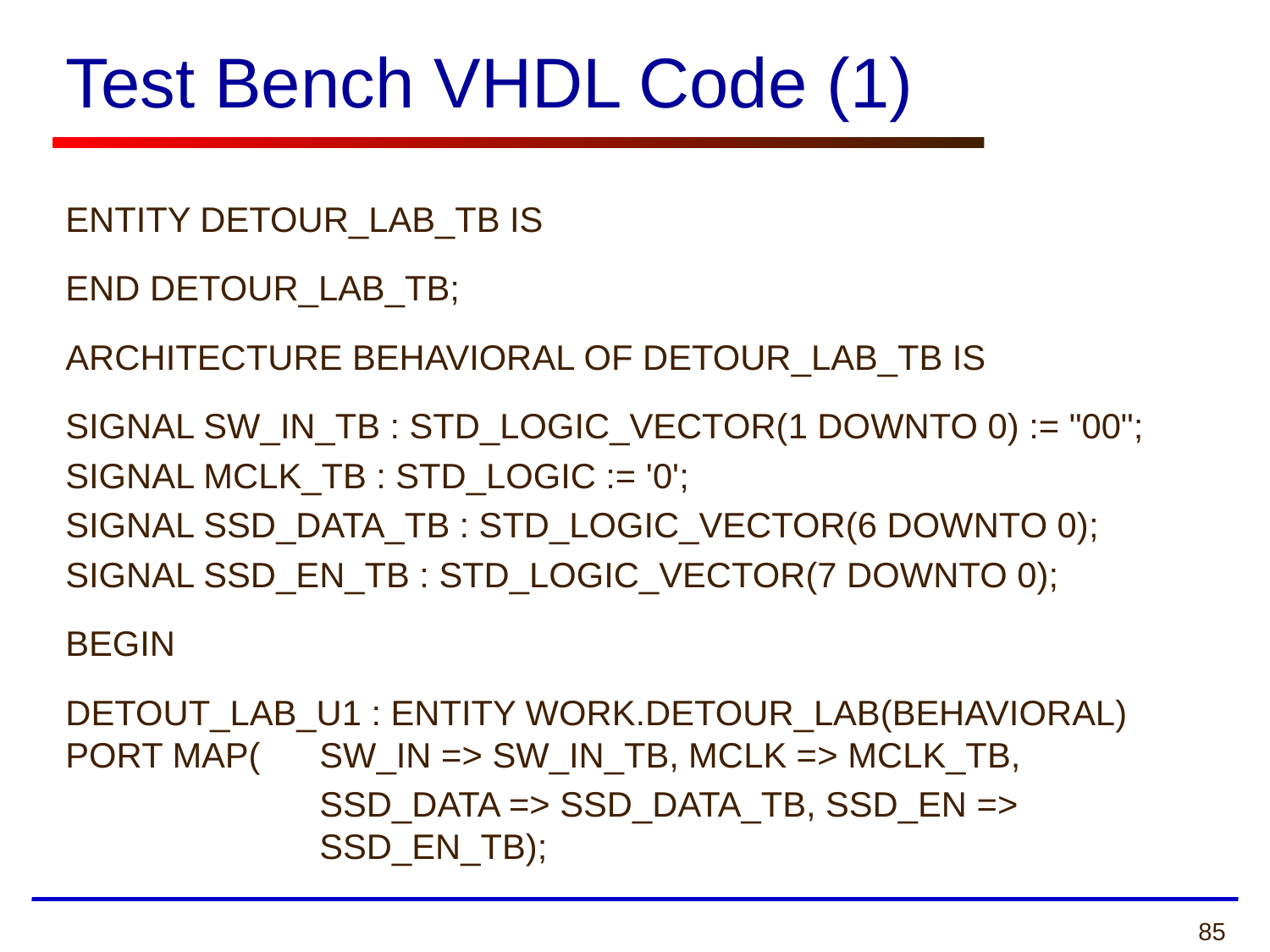

# Test Bench VHDL Code (1)
ENTITY DETOUR_LAB_TB IS

END DETOUR_LAB_TB;

ARCHITECTURE BEHAVIORAL OF DETOUR_LAB_TB IS

SIGNAL SW_IN_TB : STD_LOGIC_VECTOR(1 DOWNTO 0) := "00";
SIGNAL MCLK_TB : STD_LOGIC := '0';
SIGNAL SSD_DATA_TB : STD_LOGIC_VECTOR(6 DOWNTO 0);
SIGNAL SSD_EN_TB : STD_LOGIC_VECTOR(7 DOWNTO 0);

BEGIN

DETOUT_LAB_U1 : ENTITY WORK.DETOUR_LAB(BEHAVIORAL) PORT MAP(  	SW_IN => SW_IN_TB, MCLK => MCLK_TB,
           		SSD_DATA => SSD_DATA_TB, SSD_EN => 			SSD_EN_TB);